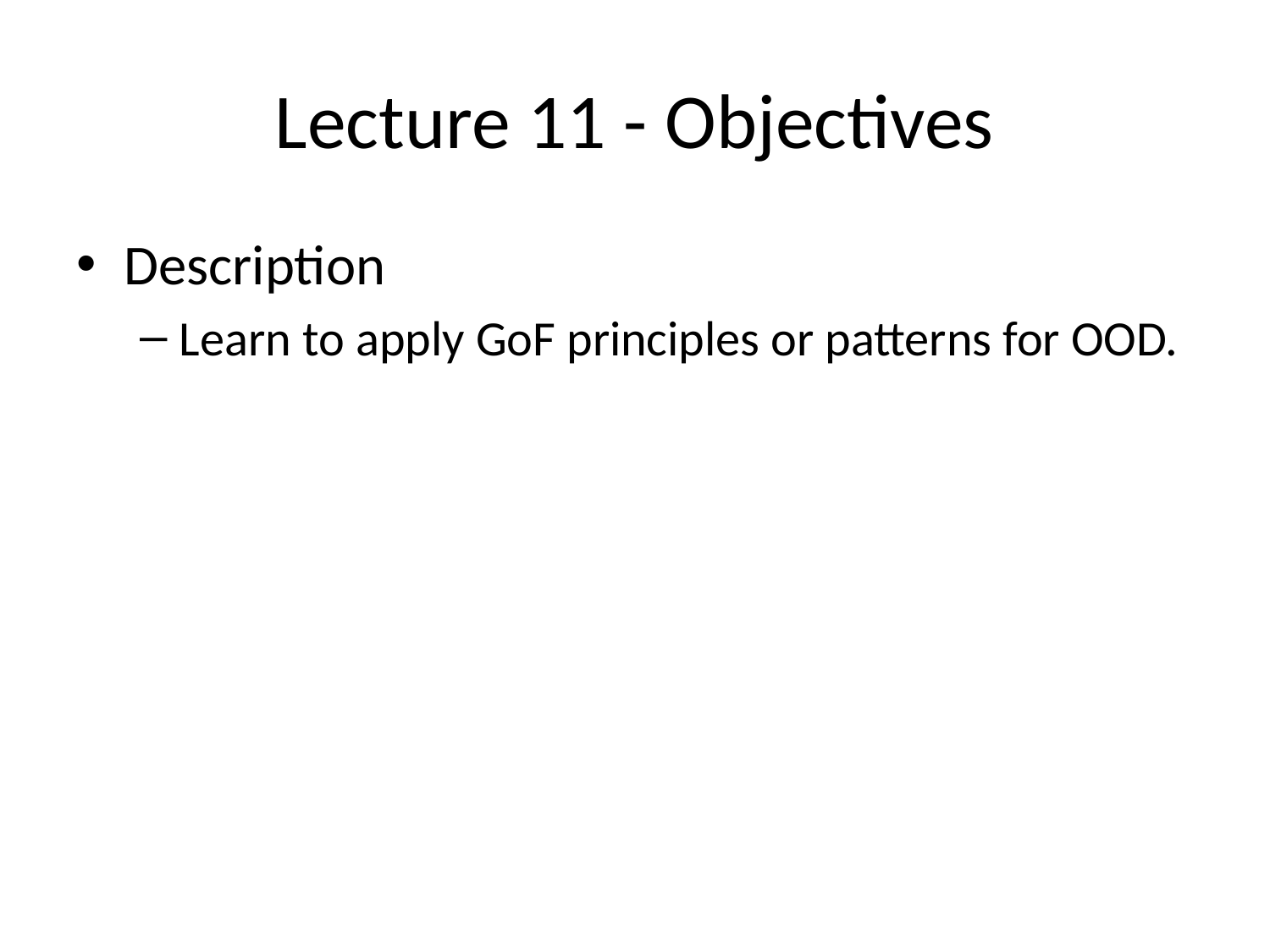

# Lecture 11 - Objectives
Description
Learn to apply GoF principles or patterns for OOD.